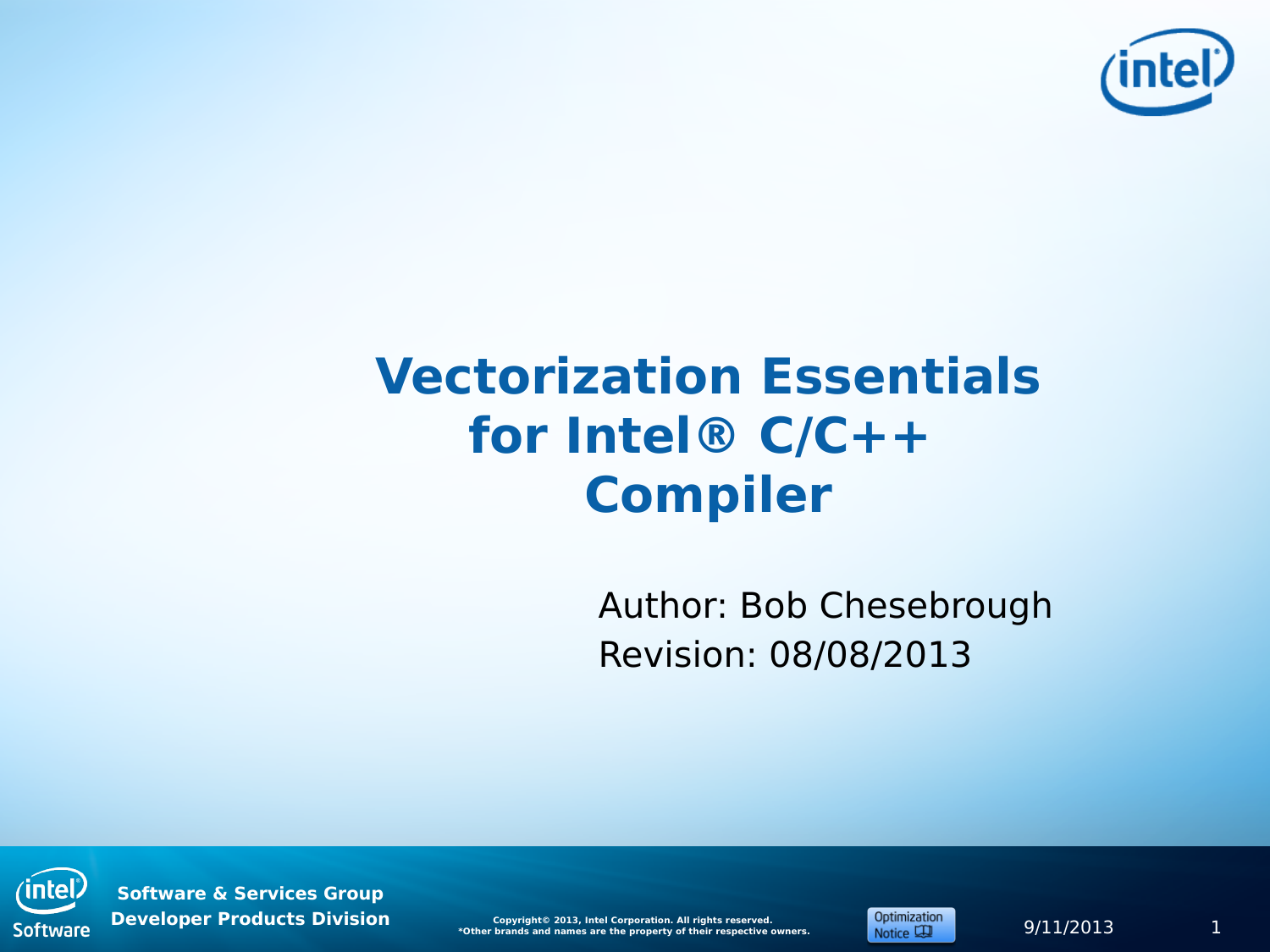

# Vectorization Essentials for Intel® C/C++ Compiler
Author: Bob Chesebrough
Revision: 08/08/2013
9/11/2013
1